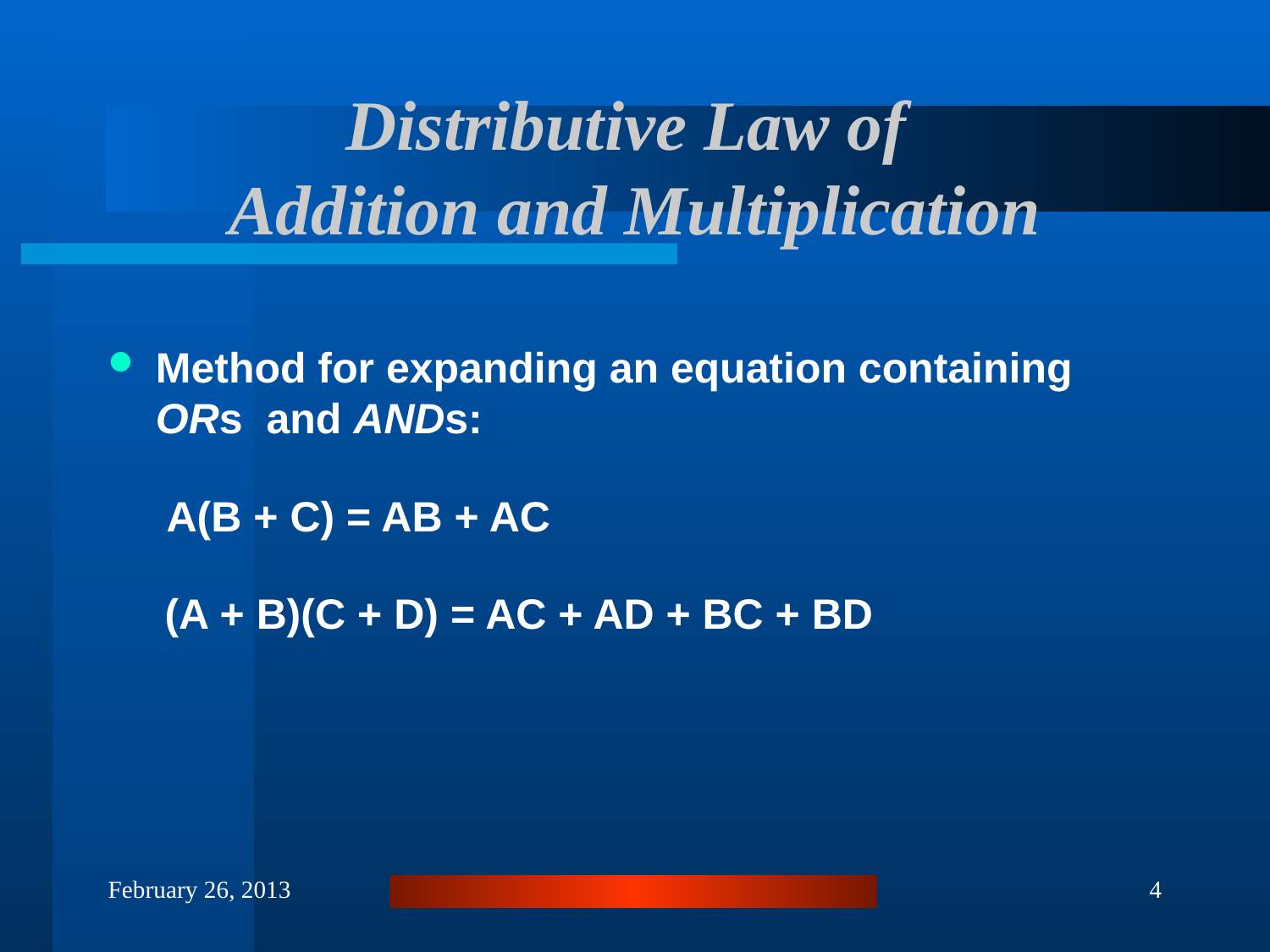

# Distributive Law of Addition and Multiplication

Method for expanding an equation containing ORs  and ANDs:
A(B + C) = AB + AC
(A + B)(C + D) = AC + AD + BC + BD
February 26, 2013
4